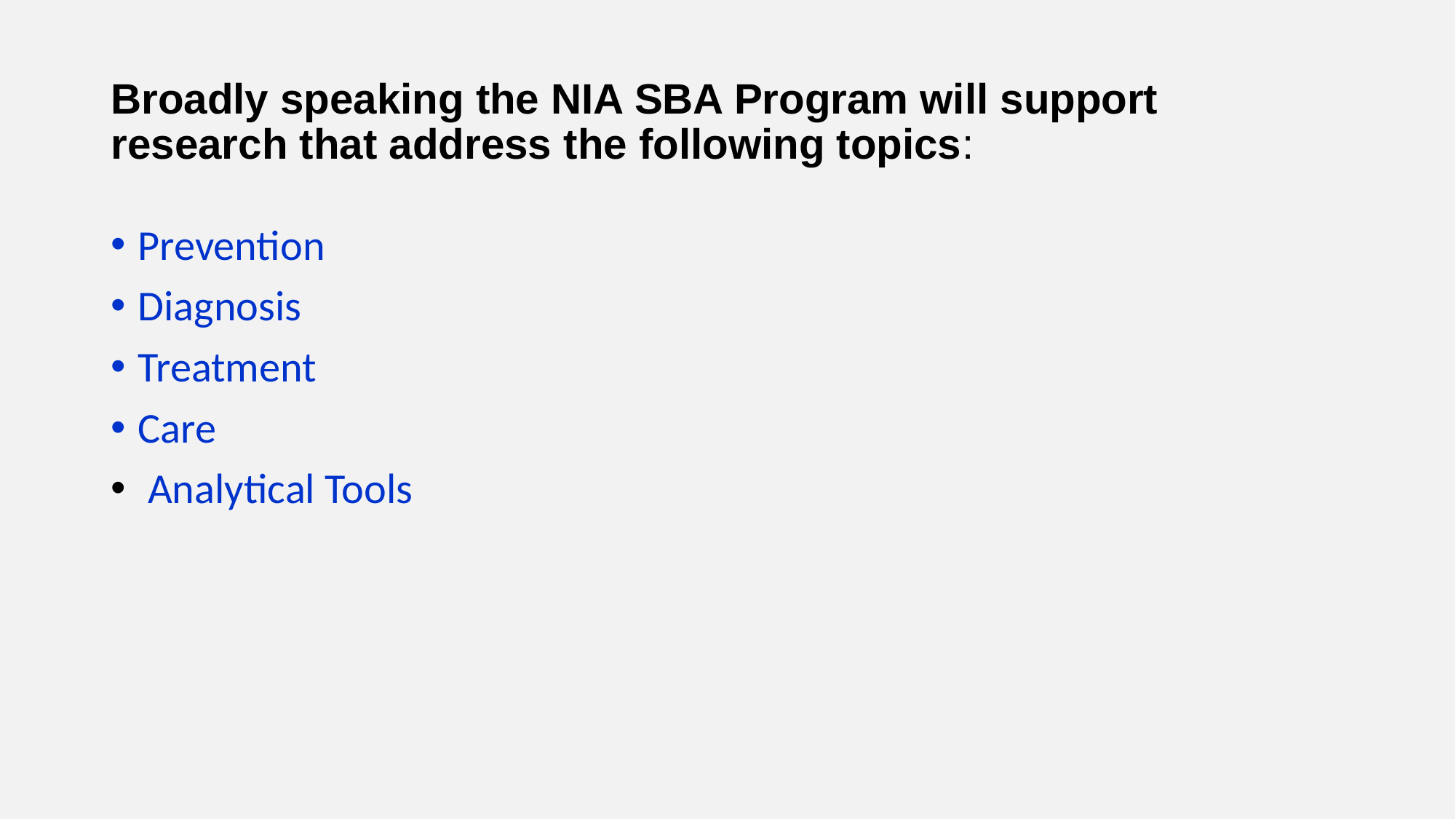

# Broadly speaking the NIA SBA Program will support research that address the following topics:
Prevention
Diagnosis
Treatment
Care
 Analytical Tools